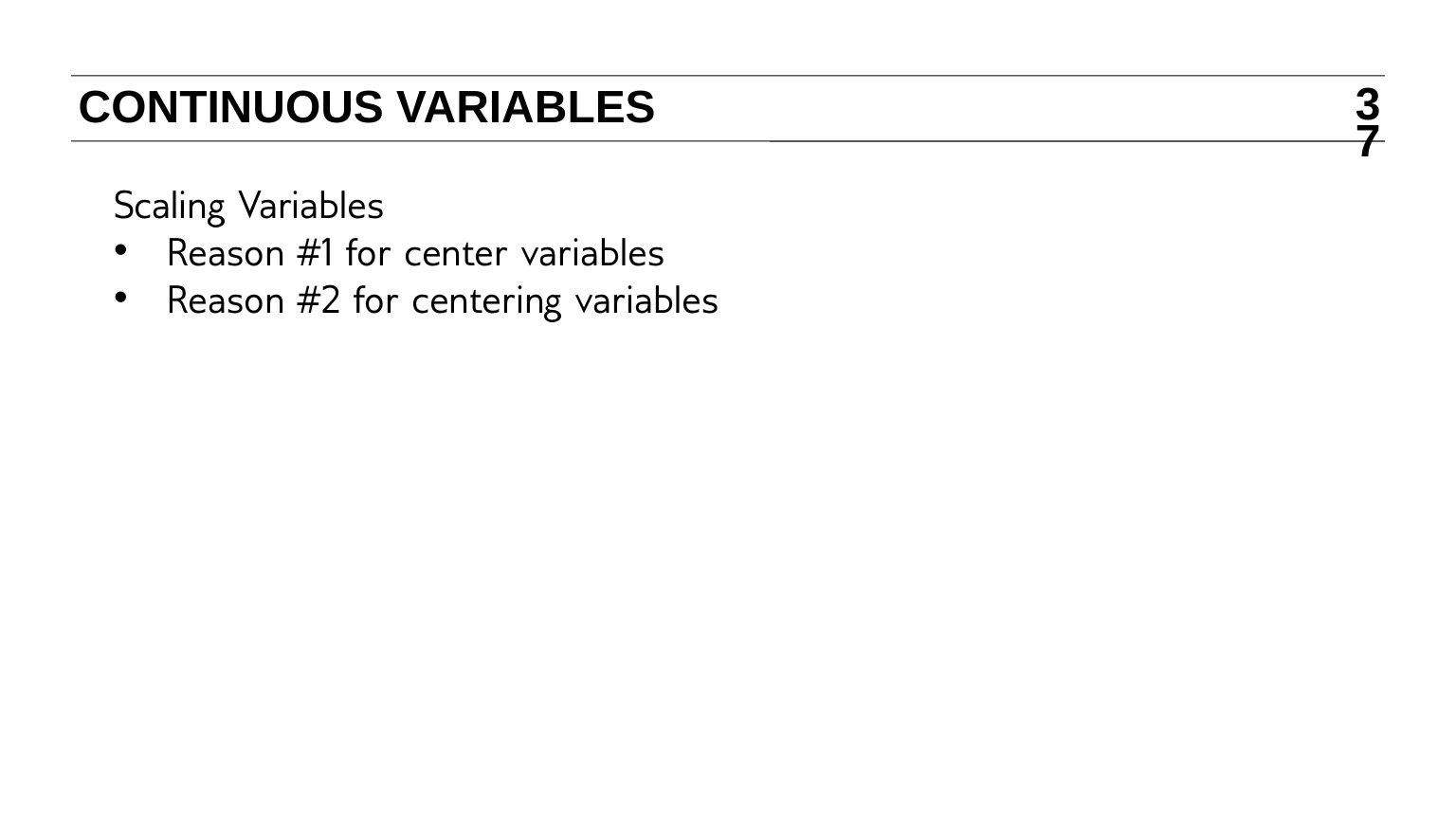

continuous variables
37
Scaling Variables
Reason #1 for center variables
Reason #2 for centering variables